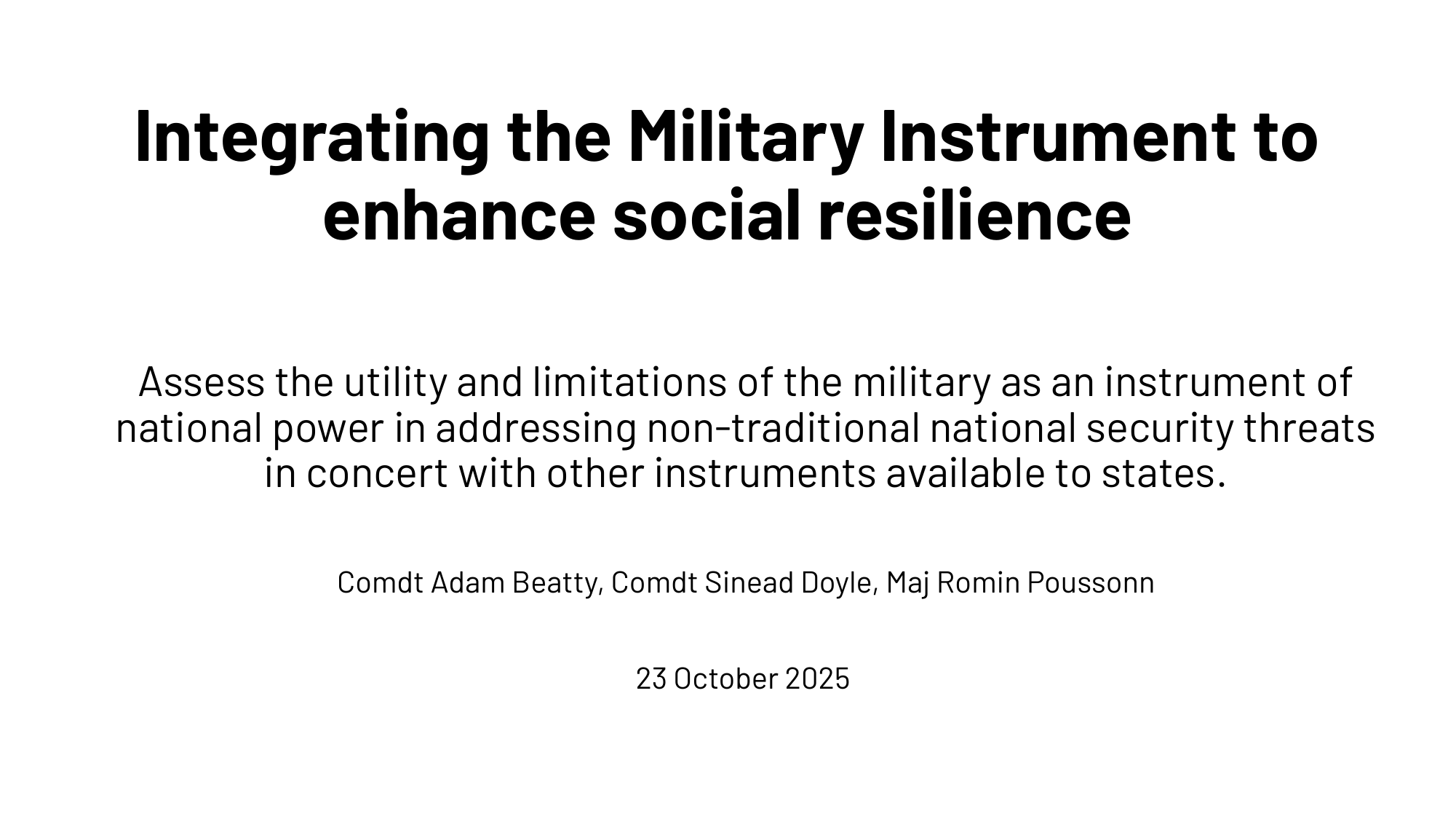

# Integrating the Military Instrument to enhance social resilience

Assess the utility and limitations of the military as an instrument of national power in addressing non-traditional national security threats in concert with other instruments available to states.

Comdt Adam Beatty, Comdt Sinead Doyle, Maj Romin Poussonn

23 October 2025